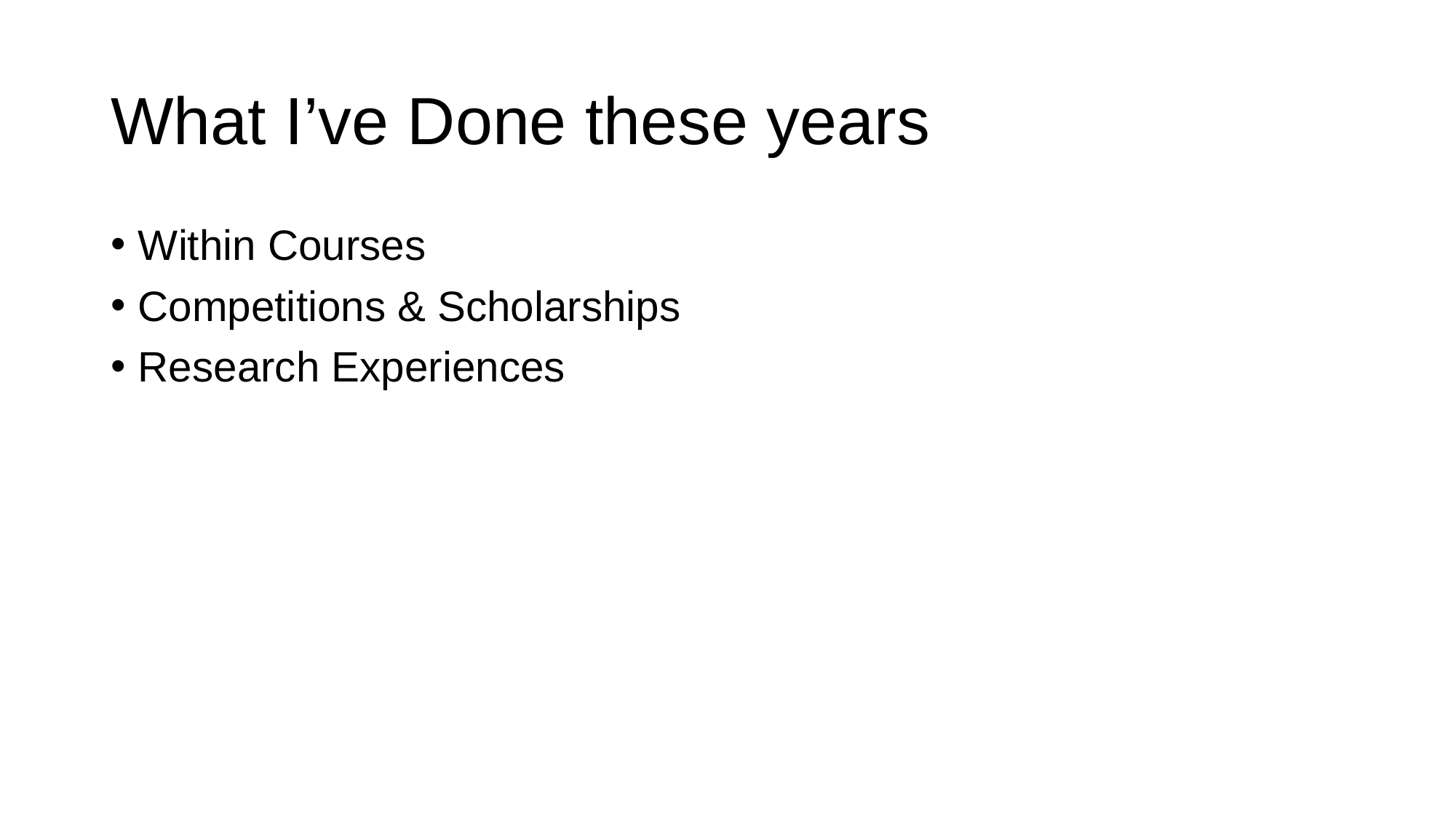

# What I’ve Done these years
Within Courses
Competitions & Scholarships
Research Experiences